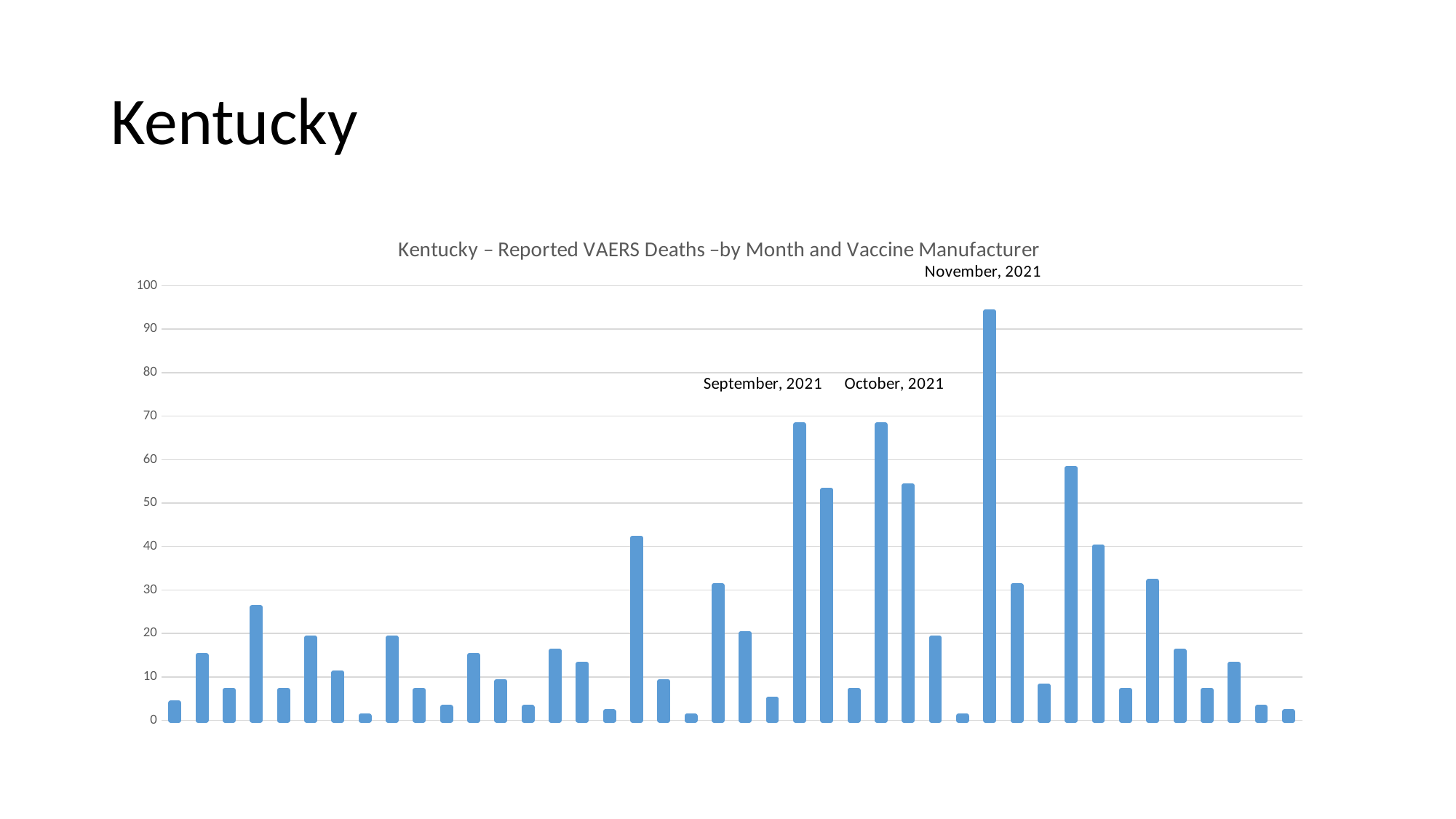

# Kentucky

### Chart: Kentucky – Reported VAERS Deaths –by Month and Vaccine Manufacturer

| Category |  |
|---|---|